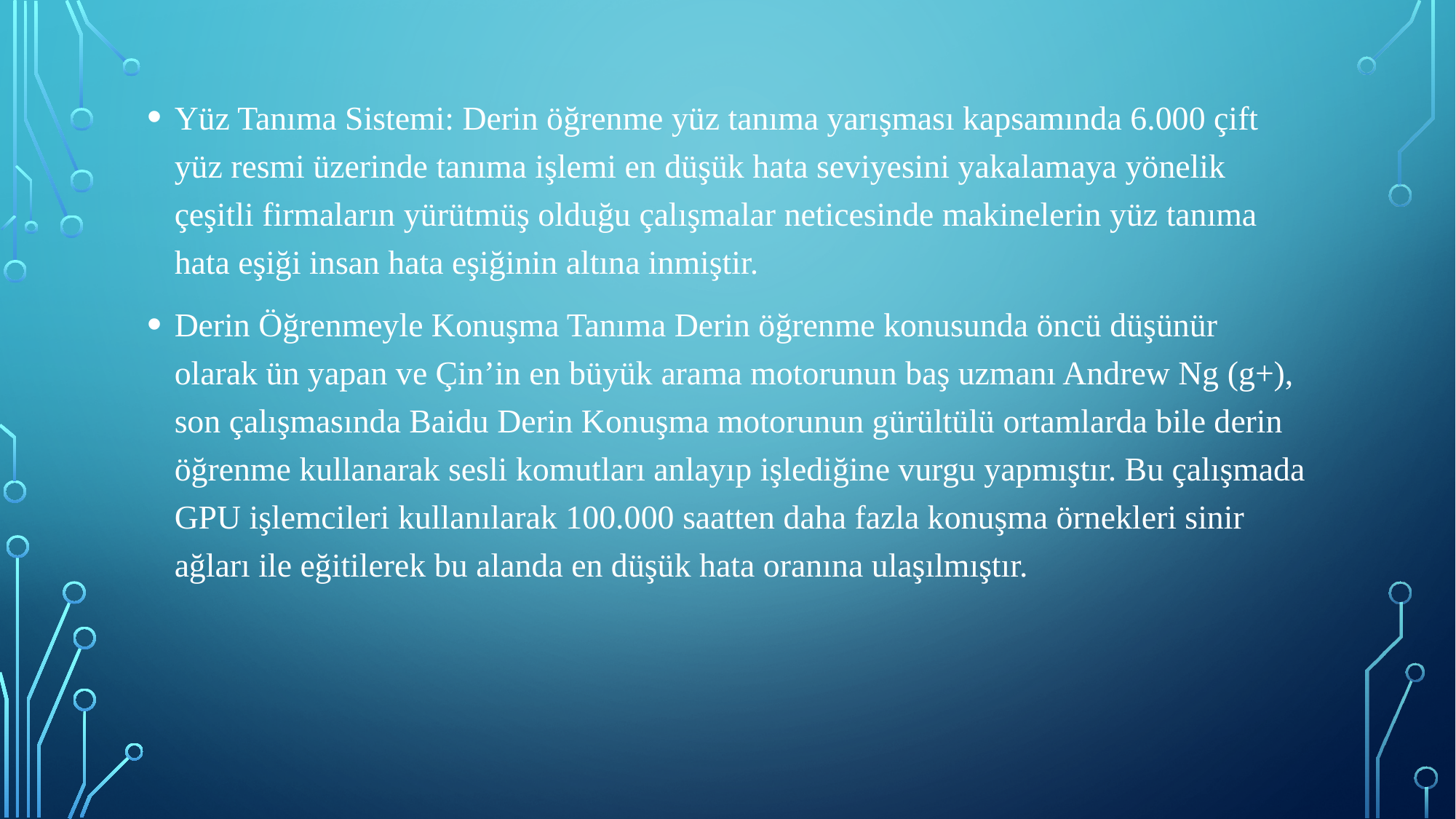

Yüz Tanıma Sistemi: Derin öğrenme yüz tanıma yarışması kapsamında 6.000 çift yüz resmi üzerinde tanıma işlemi en düşük hata seviyesini yakalamaya yönelik çeşitli firmaların yürütmüş olduğu çalışmalar neticesinde makinelerin yüz tanıma hata eşiği insan hata eşiğinin altına inmiştir.
Derin Öğrenmeyle Konuşma Tanıma Derin öğrenme konusunda öncü düşünür olarak ün yapan ve Çin’in en büyük arama motorunun baş uzmanı Andrew Ng (g+), son çalışmasında Baidu Derin Konuşma motorunun gürültülü ortamlarda bile derin öğrenme kullanarak sesli komutları anlayıp işlediğine vurgu yapmıştır. Bu çalışmada GPU işlemcileri kullanılarak 100.000 saatten daha fazla konuşma örnekleri sinir ağları ile eğitilerek bu alanda en düşük hata oranına ulaşılmıştır.